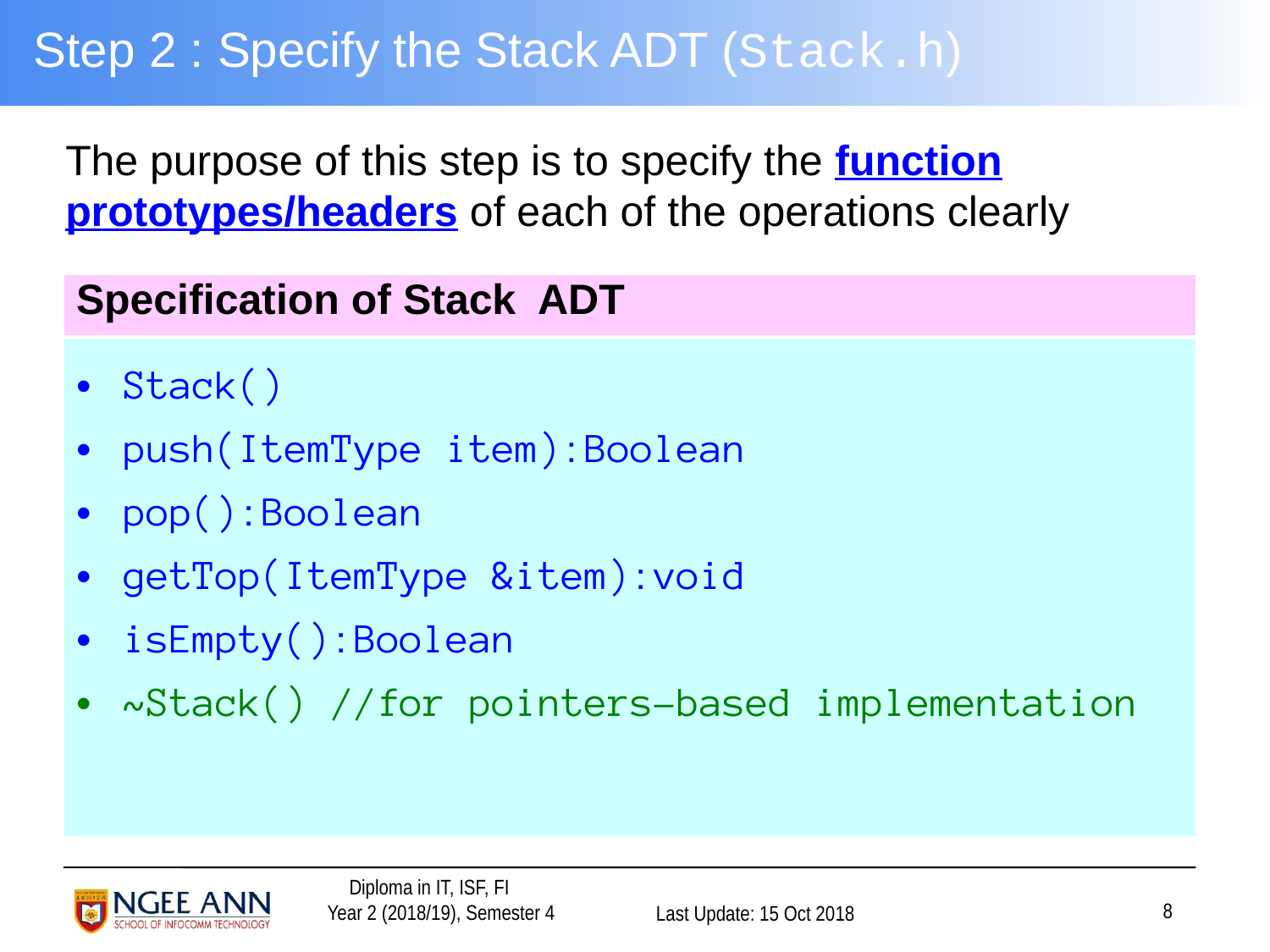

# Step 2 : Specify the Stack ADT (Stack.h)
The purpose of this step is to specify the function prototypes/headers of each of the operations clearly
| Specification of Stack ADT |
| --- |
| Stack() push(ItemType item):Boolean pop():Boolean getTop(ItemType &item):void isEmpty():Boolean ~Stack() //for pointers-based implementation |